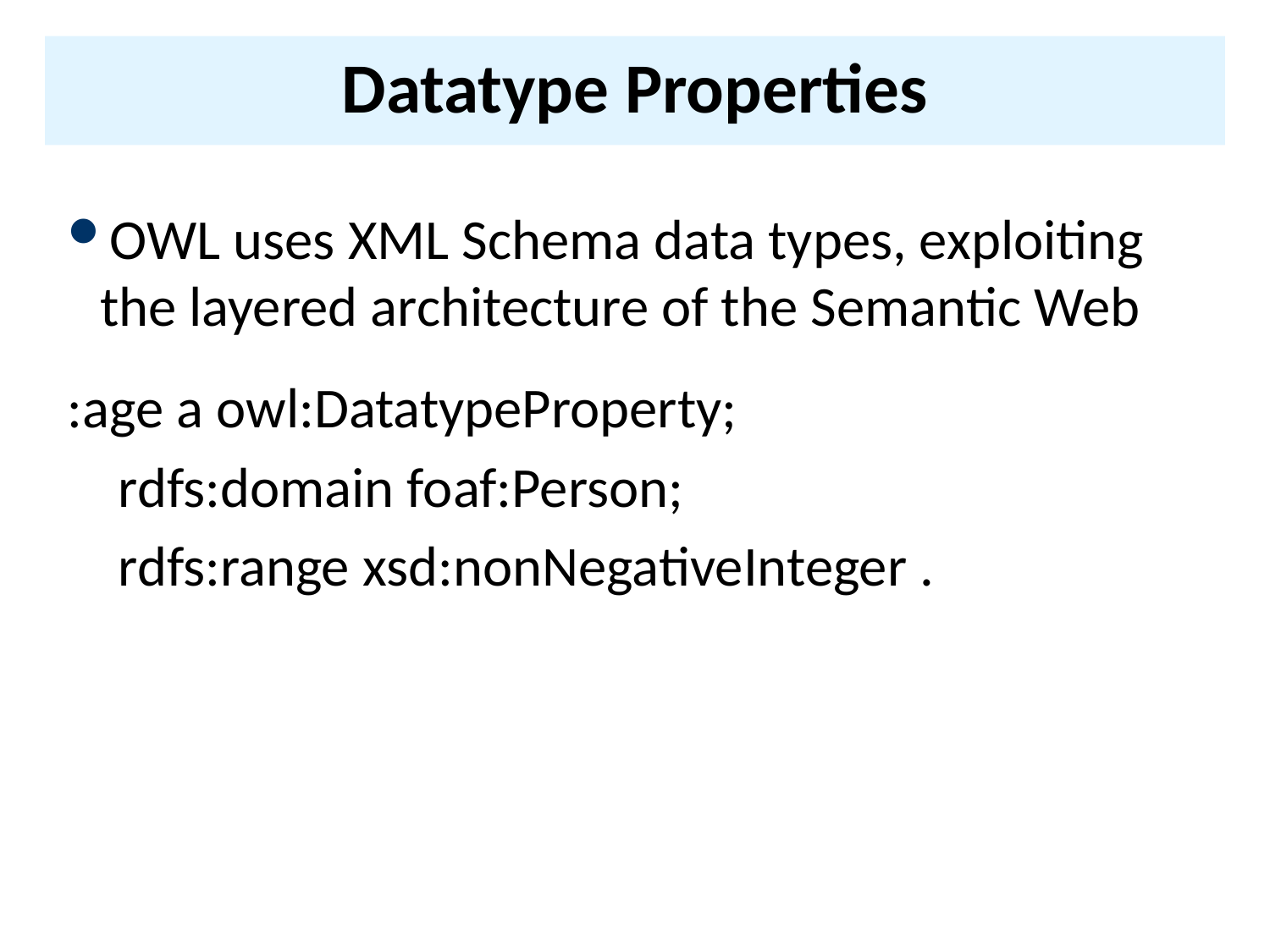

# Datatype Properties
OWL uses XML Schema data types, exploiting the layered architecture of the Semantic Web
:age a owl:DatatypeProperty;
    rdfs:domain foaf:Person;
    rdfs:range xsd:nonNegativeInteger .